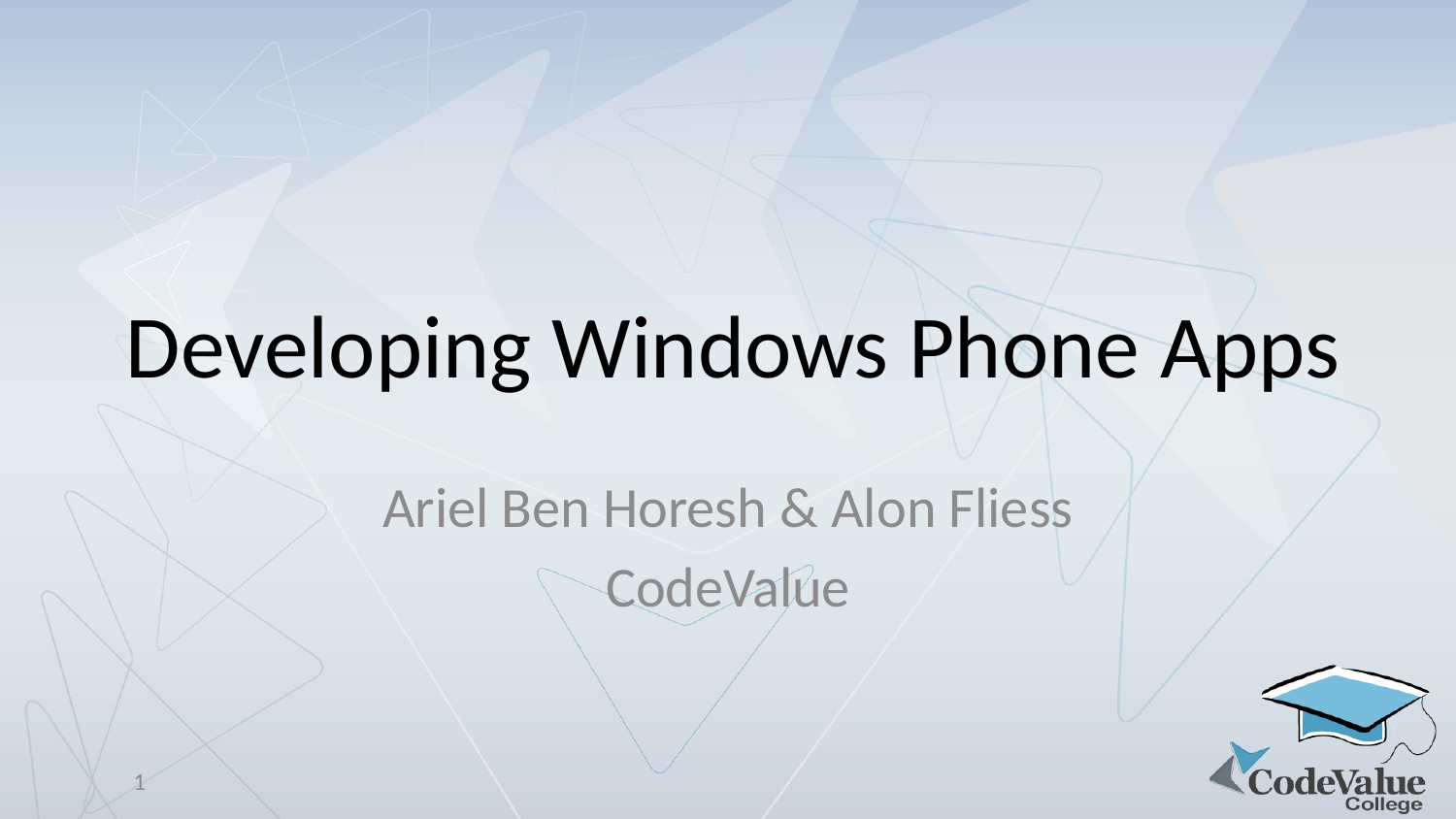

# Developing Windows Phone Apps
Ariel Ben Horesh & Alon Fliess
CodeValue
1